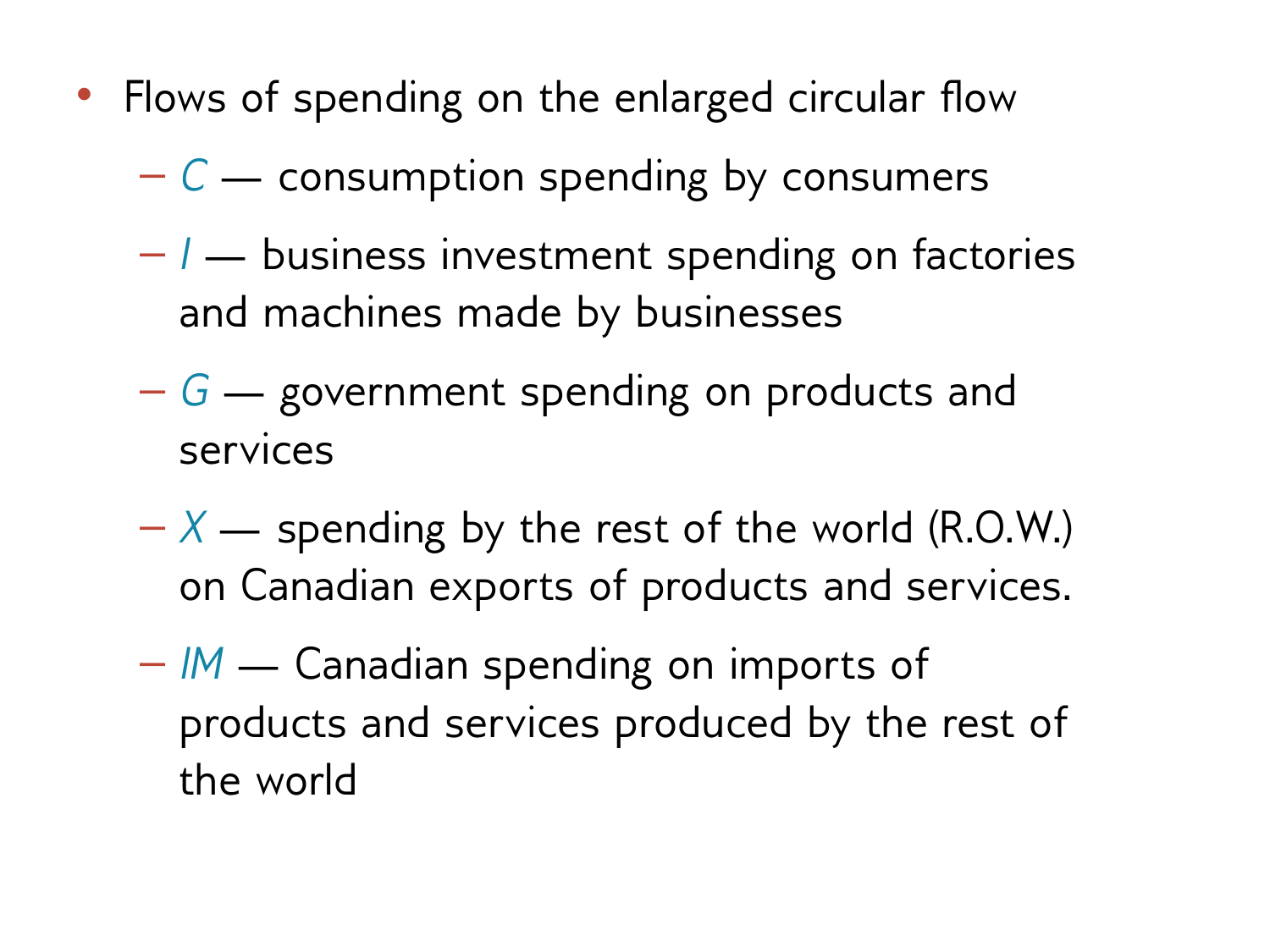

Flows of spending on the enlarged circular flow
C 	— consumption spending by consumers
I — business investment spending on factories and machines made by businesses
G — government spending on products and services
X — spending by the rest of the world (R.O.W.) on Canadian exports of products and services.
IM — Canadian spending on imports of products and services produced by the rest of the world